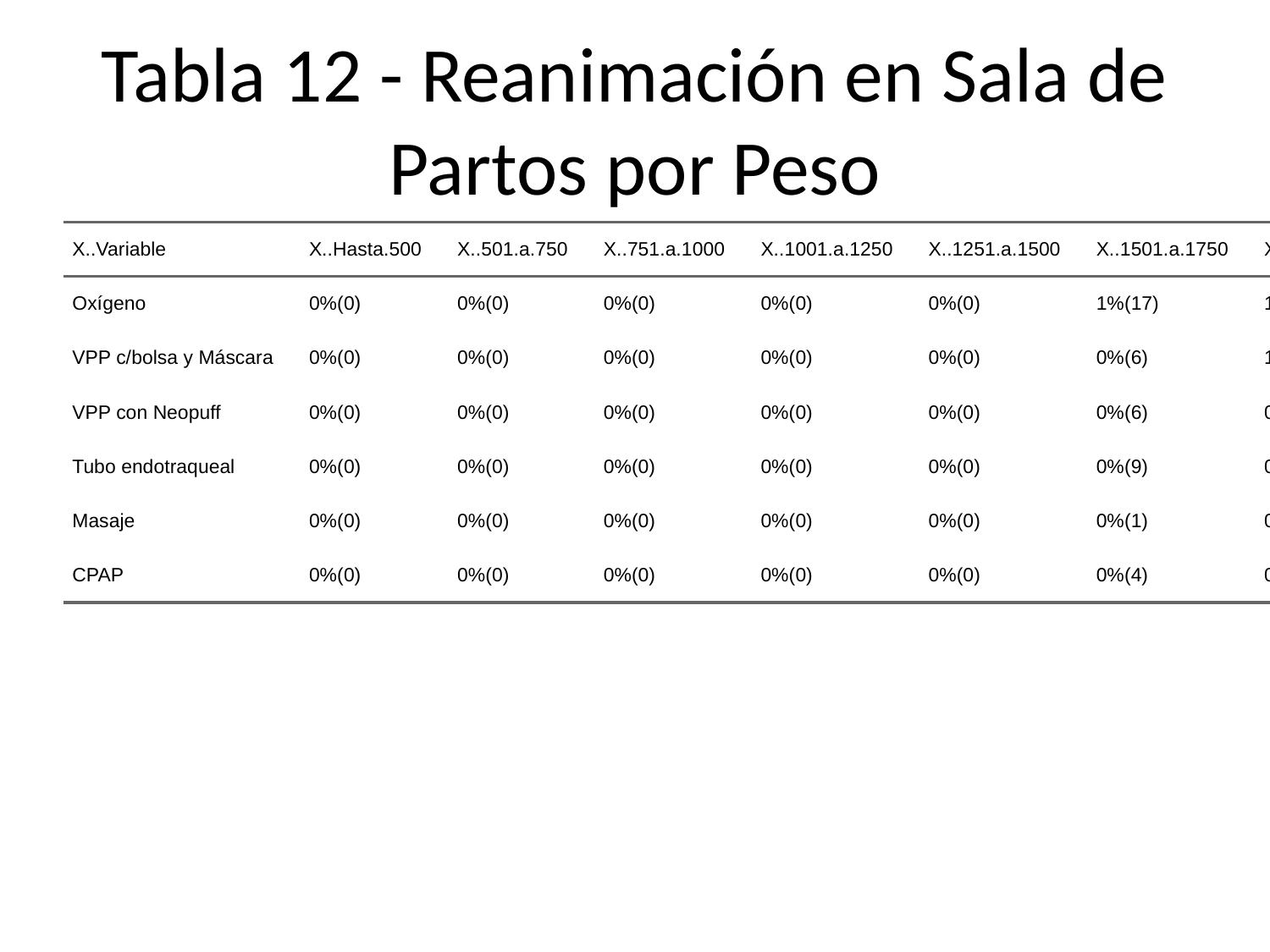

# Tabla 12 - Reanimación en Sala de Partos por Peso
| X..Variable | X..Hasta.500 | X..501.a.750 | X..751.a.1000 | X..1001.a.1250 | X..1251.a.1500 | X..1501.a.1750 | X..1751.a.2000 | X..2001.a.2500 | X..Mayores.a.2500 | X..Total.por.Filas |
| --- | --- | --- | --- | --- | --- | --- | --- | --- | --- | --- |
| Oxígeno | 0%(0) | 0%(0) | 0%(0) | 0%(0) | 0%(0) | 1%(17) | 1%(31) | 4%(115) | 11%(360) | 17%(523) |
| VPP c/bolsa y Máscara | 0%(0) | 0%(0) | 0%(0) | 0%(0) | 0%(0) | 0%(6) | 1%(21) | 1%(43) | 6%(182) | 8%(252) |
| VPP con Neopuff | 0%(0) | 0%(0) | 0%(0) | 0%(0) | 0%(0) | 0%(6) | 0%(10) | 1%(47) | 4%(135) | 6%(198) |
| Tubo endotraqueal | 0%(0) | 0%(0) | 0%(0) | 0%(0) | 0%(0) | 0%(9) | 0%(12) | 1%(35) | 4%(121) | 6%(177) |
| Masaje | 0%(0) | 0%(0) | 0%(0) | 0%(0) | 0%(0) | 0%(1) | 0%(3) | 0%(12) | 1%(43) | 2%(59) |
| CPAP | 0%(0) | 0%(0) | 0%(0) | 0%(0) | 0%(0) | 0%(4) | 0%(10) | 2%(55) | 4%(112) | 6%(181) |